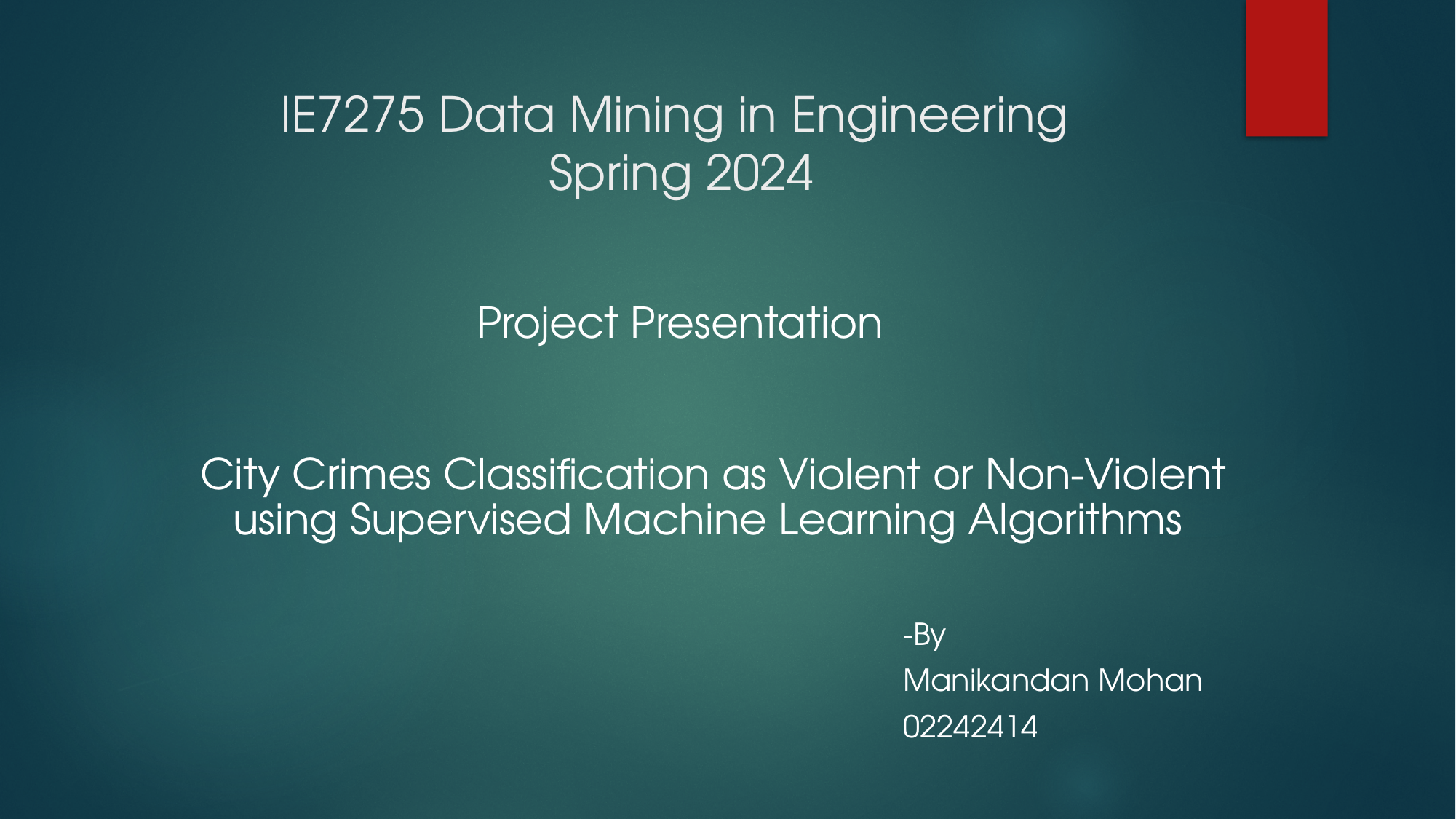

# IE7275 Data Mining in Engineering Spring 2024
Project Presentation

City Crimes Classification as Violent or Non-Violent using Supervised Machine Learning Algorithms

-By
Manikandan Mohan
02242414